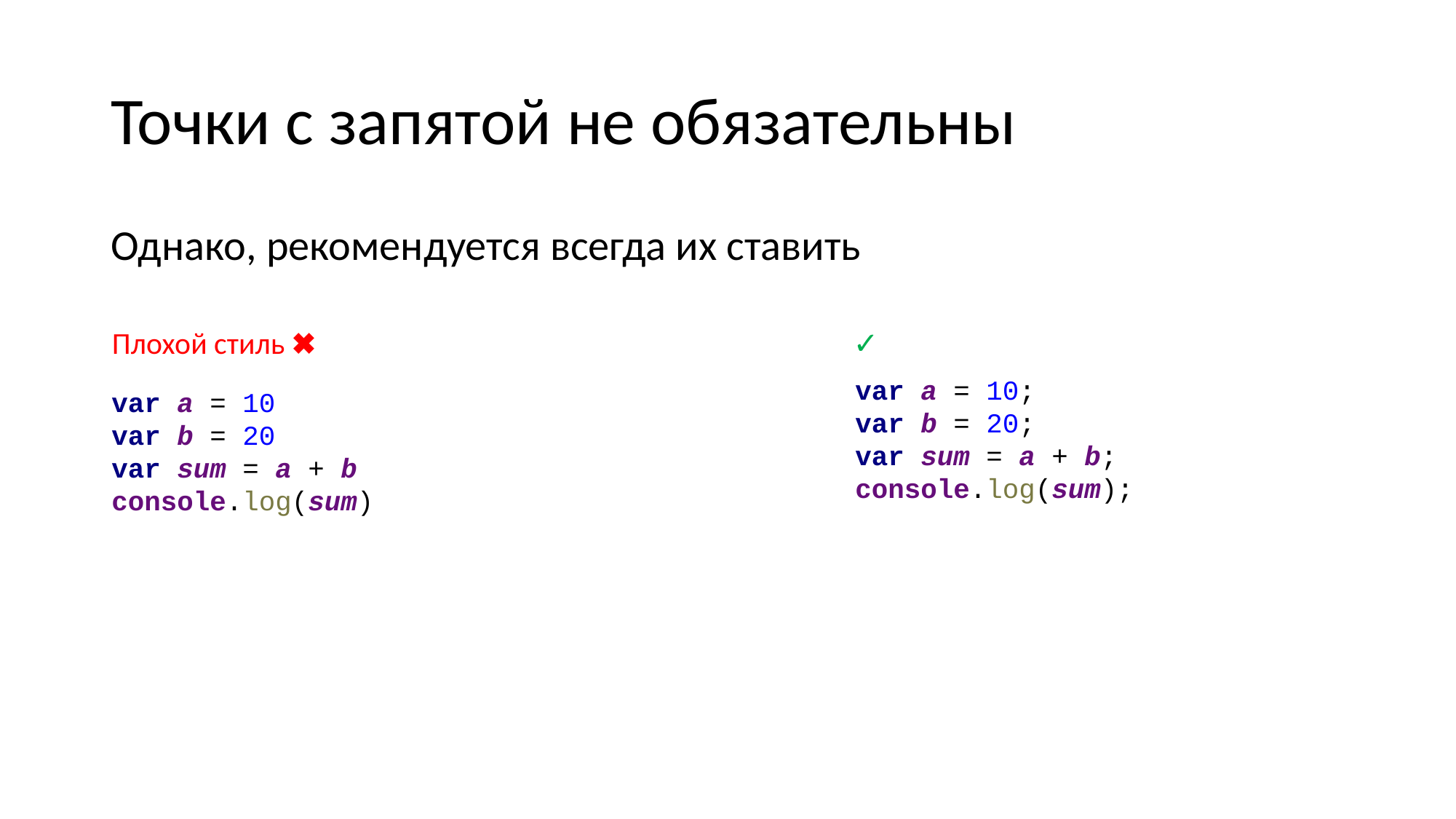

# Точки с запятой не обязательны
Однако, рекомендуется всегда их ставить

Плохой стиль ✖
✓
var a = 10;
var b = 20;
var sum = a + b;
console.log(sum);
var a = 10
var b = 20
var sum = a + b
console.log(sum)